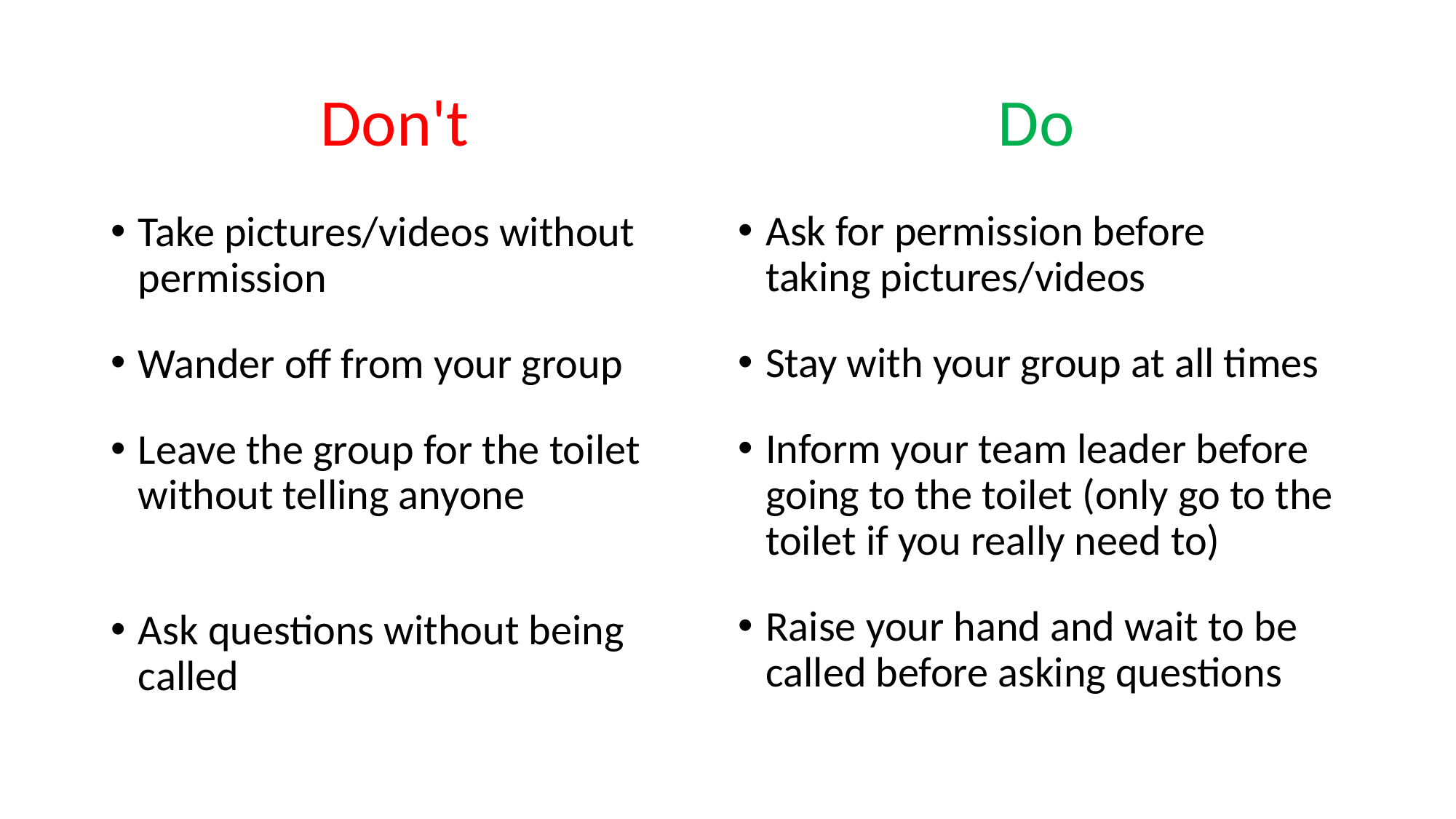

Do
# Don't
Ask for permission before taking pictures/videos

Stay with your group at all times

Inform your team leader before going to the toilet (only go to the toilet if you really need to)

Raise your hand and wait to be called before asking questions

Take pictures/videos without permission

Wander off from your group

Leave the group for the toilet without telling anyone

Ask questions without being called